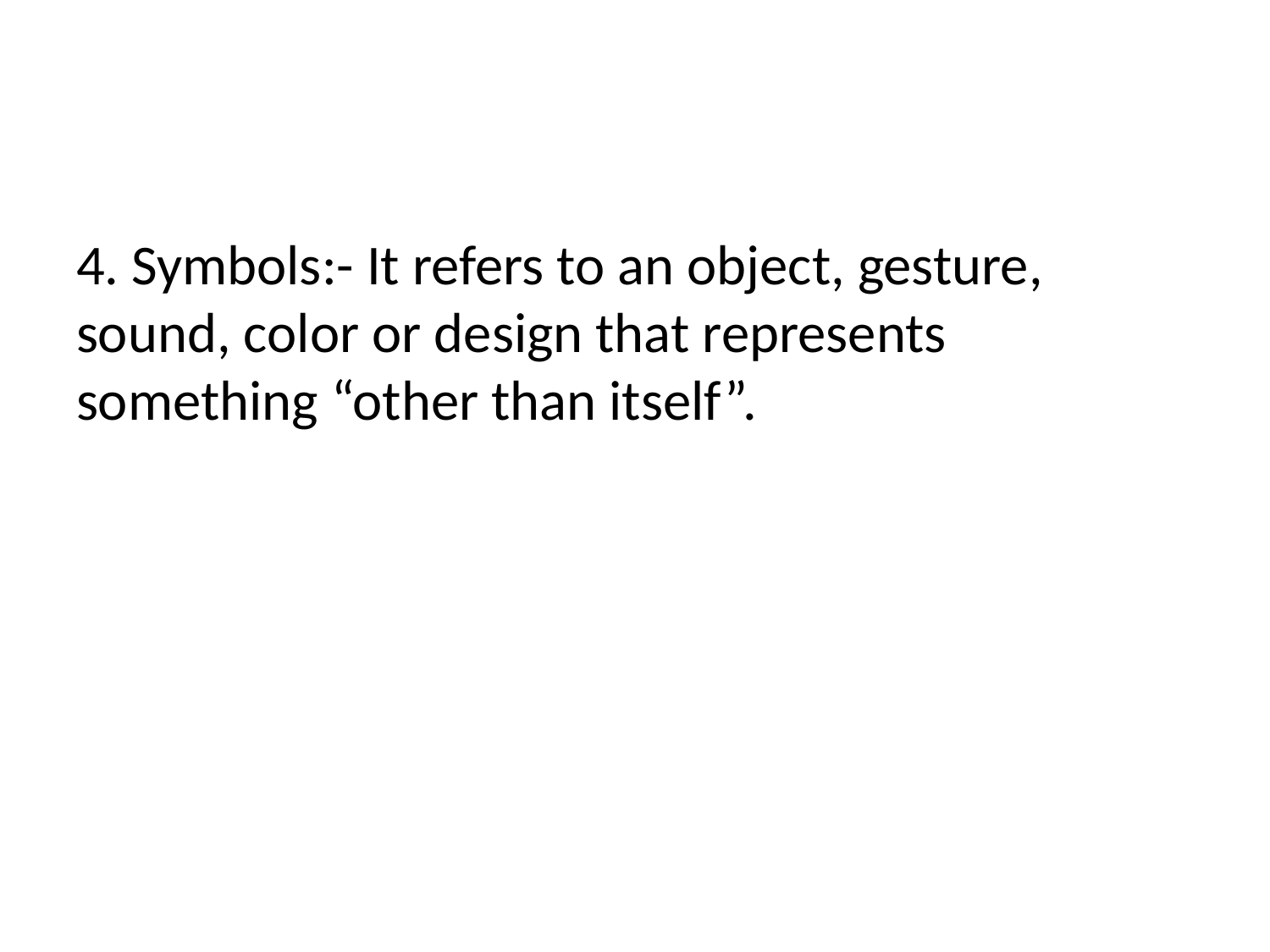

#
4. Symbols:- It refers to an object, gesture, sound, color or design that represents something “other than itself”.